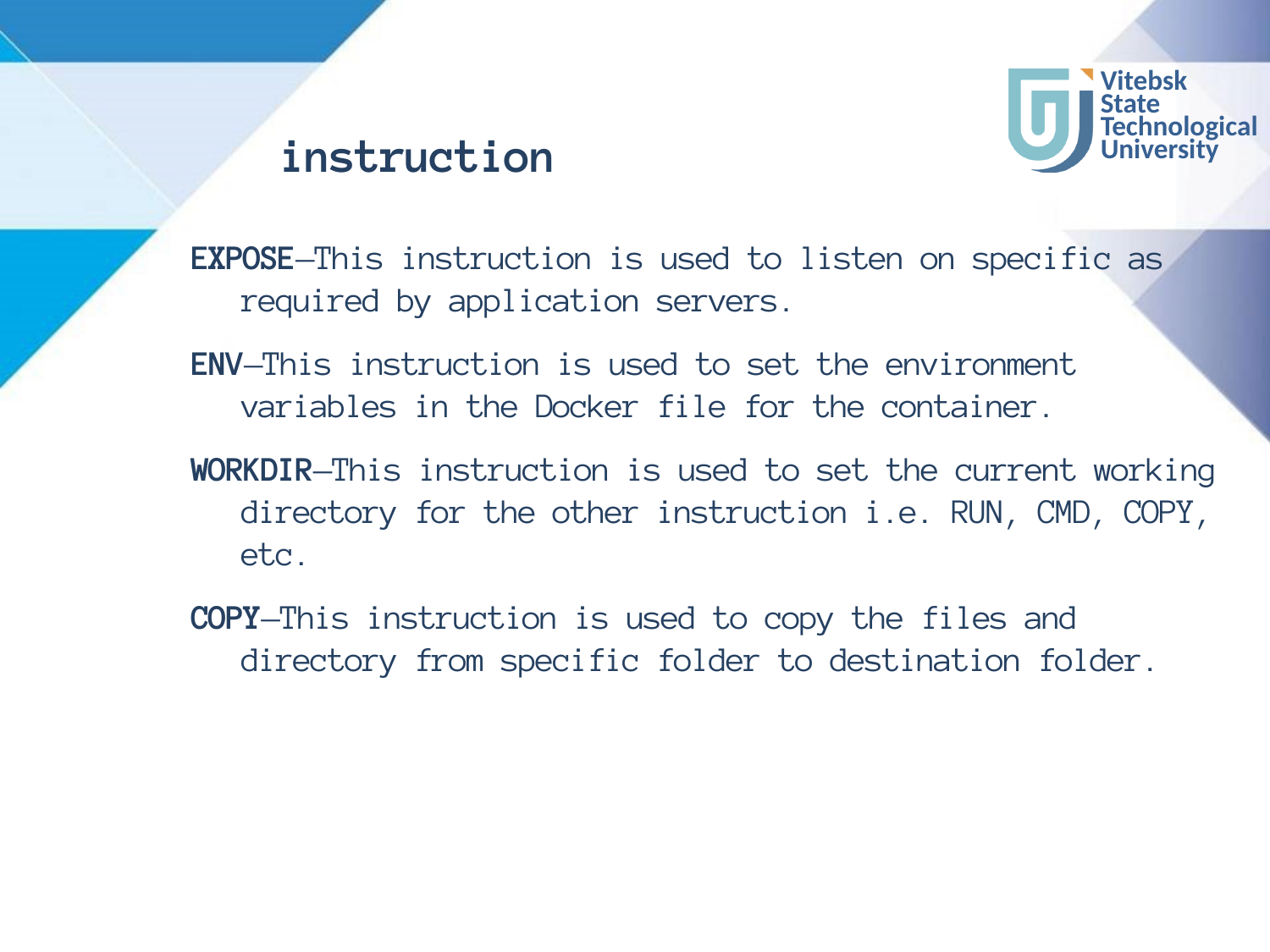

# instruction
EXPOSE — This instruction is used to listen on specific as required by application servers.
ENV — This instruction is used to set the environment variables in the Docker file for the container.
WORKDIR — This instruction is used to set the current working directory for the other instruction i.e. RUN, CMD, COPY, etc.
COPY — This instruction is used to copy the files and directory from specific folder to destination folder.